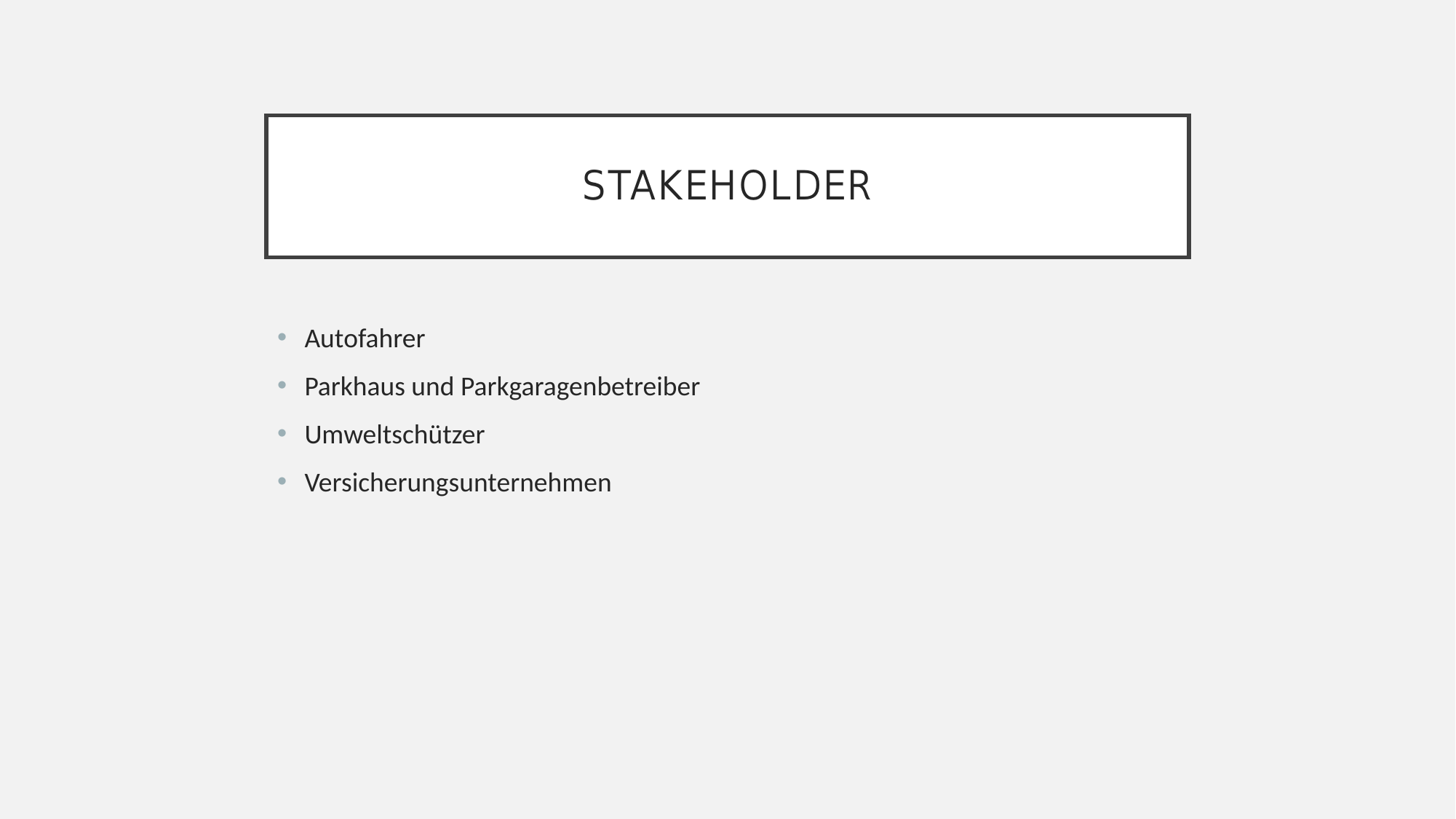

# Stakeholder
Autofahrer
Parkhaus und Parkgaragenbetreiber
Umweltschützer
Versicherungsunternehmen